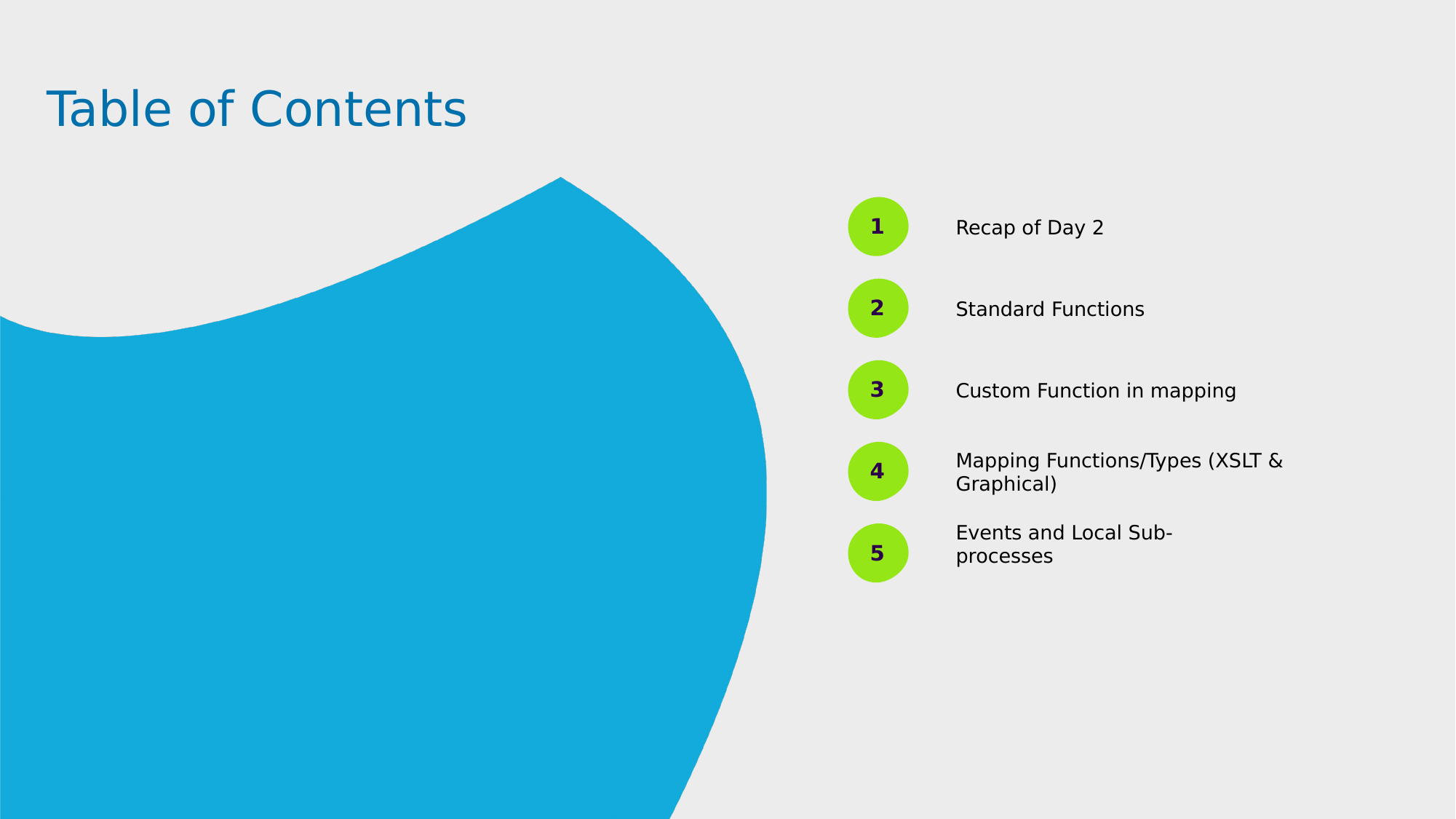

# Table of Contents

1
Recap of Day 2

2
Standard Functions

3
Custom Function in mapping

4
Mapping Functions/Types (XSLT & Graphical)
Events and Local Sub-processes

5